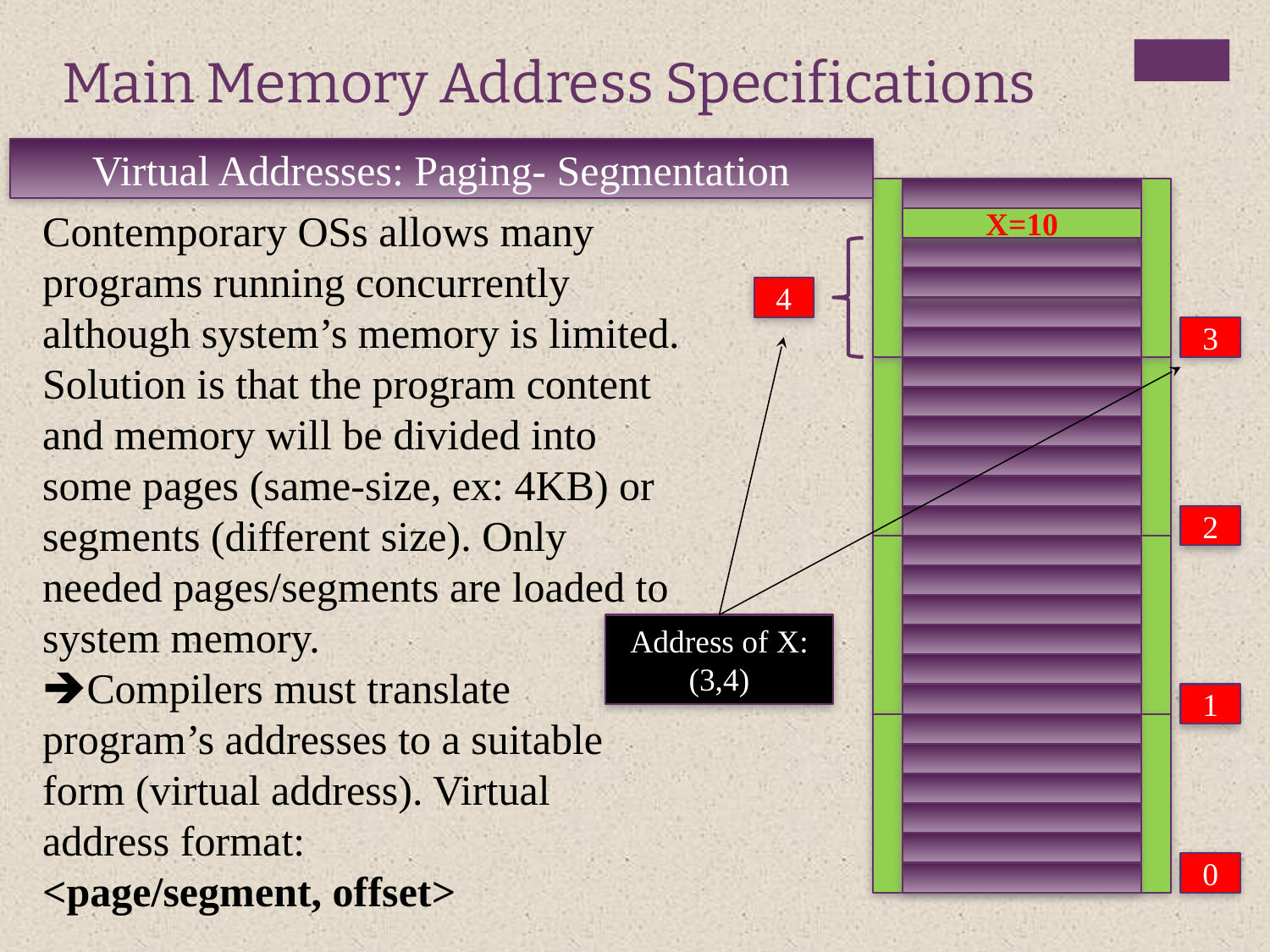

Main Memory Address Specifications
Virtual Addresses: Paging- Segmentation

Contemporary OSs allows many programs running concurrently although system’s memory is limited. Solution is that the program content and memory will be divided into some pages (same-size, ex: 4KB) or segments (different size). Only needed pages/segments are loaded to system memory.
🡺Compilers must translate program’s addresses to a suitable form (virtual address). Virtual address format:
<page/segment, offset>
X=10

4

3

2

Address of X:
(3,4)

1

0